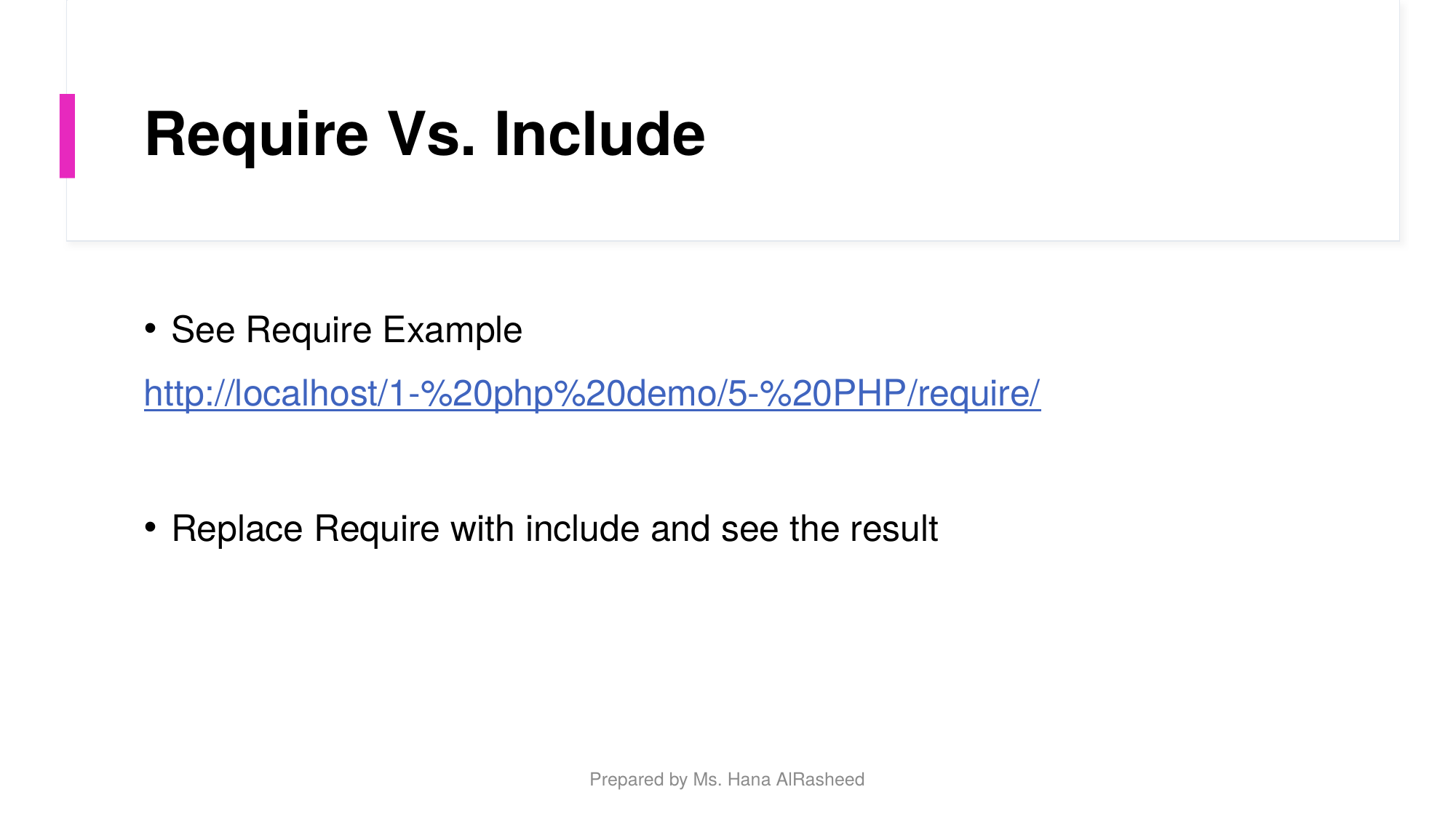

# Require Vs. Include
See Require Example
http://localhost/1-%20php%20demo/5-%20PHP/require/

Replace Require with include and see the result

Prepared by Ms. Hana AlRasheed